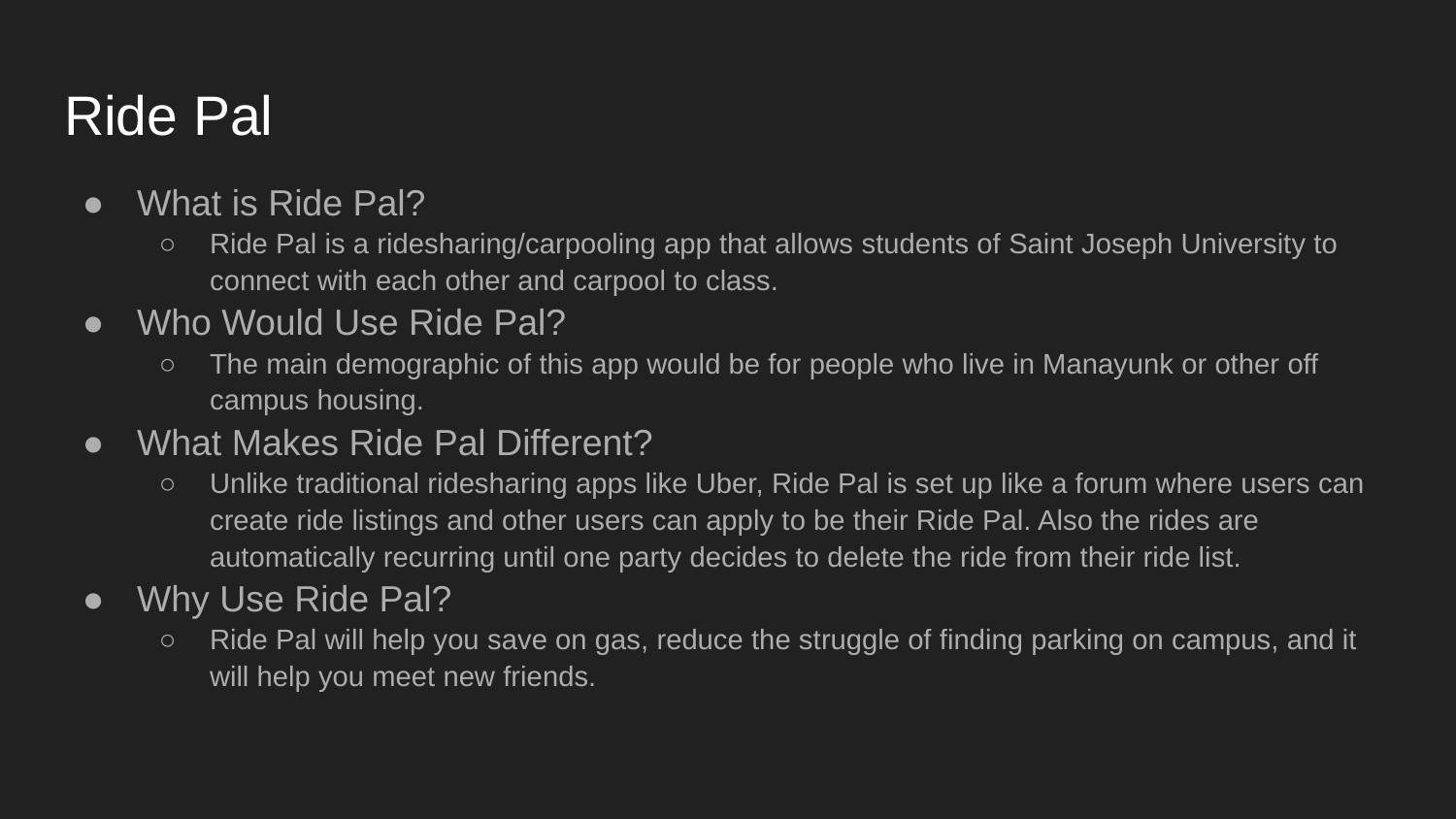

# Ride Pal
What is Ride Pal?
Ride Pal is a ridesharing/carpooling app that allows students of Saint Joseph University to connect with each other and carpool to class.
Who Would Use Ride Pal?
The main demographic of this app would be for people who live in Manayunk or other off campus housing.
What Makes Ride Pal Different?
Unlike traditional ridesharing apps like Uber, Ride Pal is set up like a forum where users can create ride listings and other users can apply to be their Ride Pal. Also the rides are automatically recurring until one party decides to delete the ride from their ride list.
Why Use Ride Pal?
Ride Pal will help you save on gas, reduce the struggle of finding parking on campus, and it will help you meet new friends.